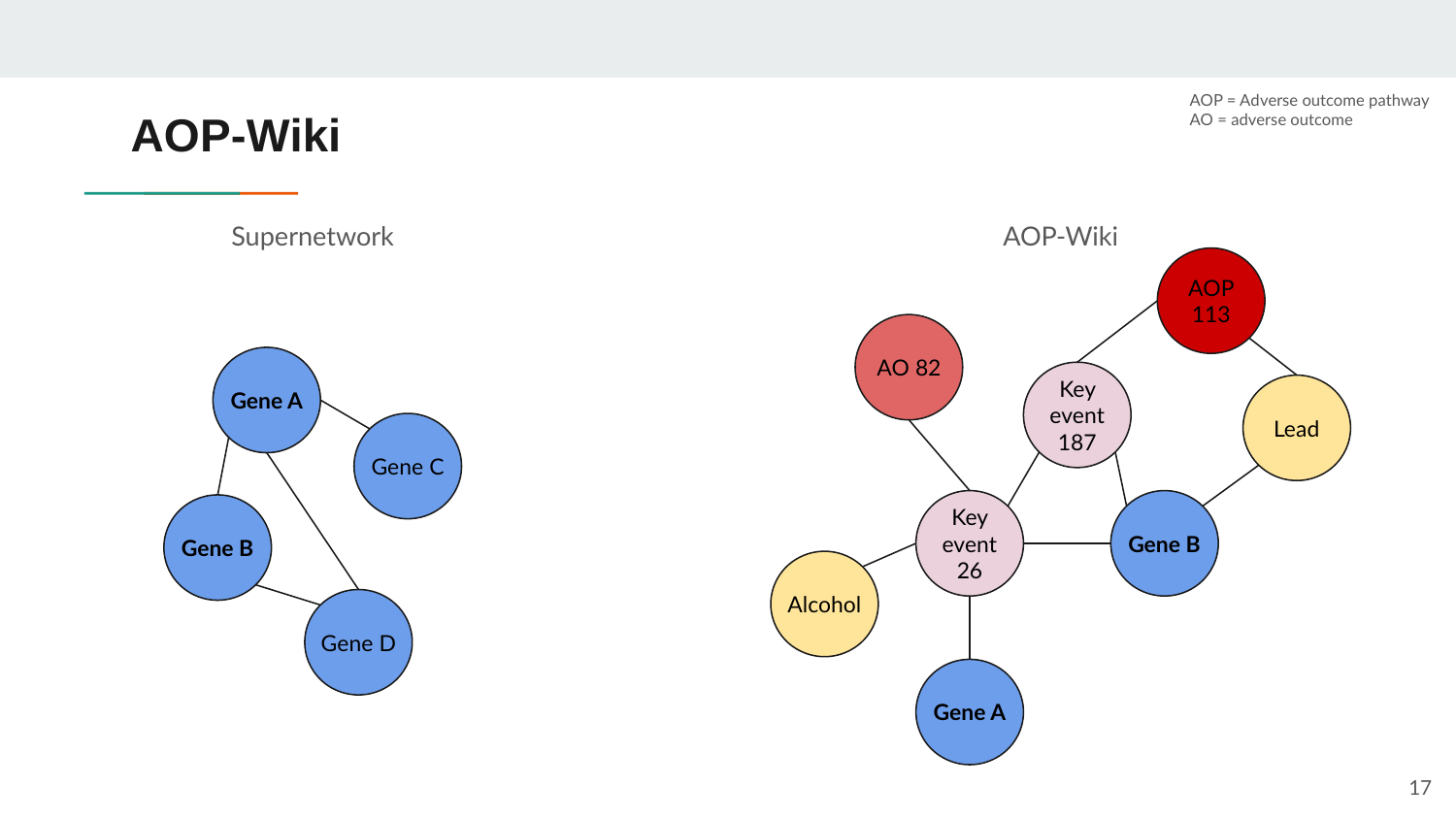

AOP = Adverse outcome pathway
AO = adverse outcome
# AOP-Wiki
AOP-Wiki
Supernetwork
AOP 113
AO 82
Gene A
Key event 187
Lead
Gene C
Key event 26
Gene B
Gene B
Alcohol
Gene D
Gene A
17